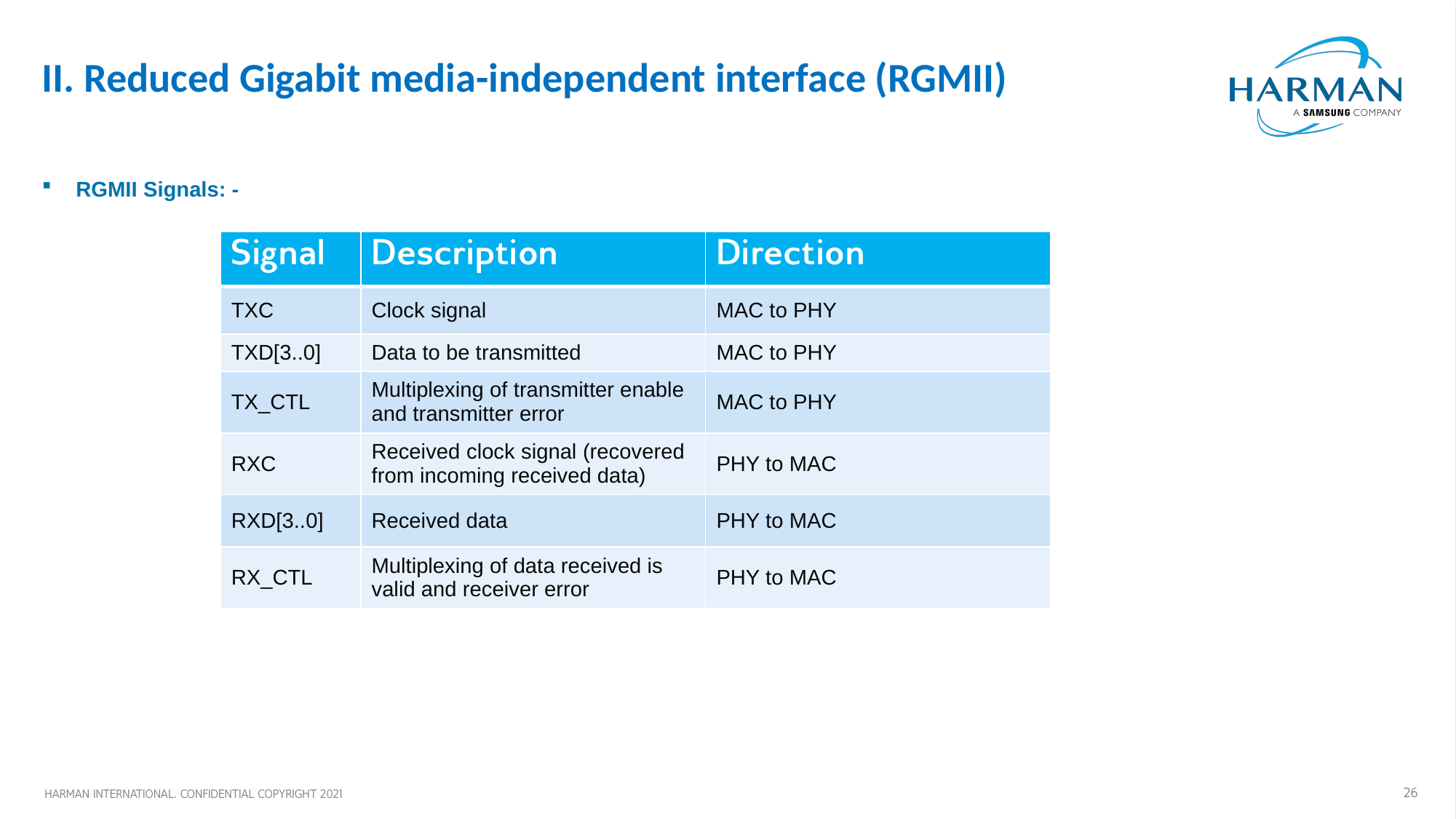

II. Reduced Gigabit media-independent interface (RGMII)

#

RGMII Signals: -

| Signal | Description | Direction |
| --- | --- | --- |
| TXC | Clock signal | MAC to PHY |
| TXD[3..0] | Data to be transmitted | MAC to PHY |
| TX\_CTL | Multiplexing of transmitter enable and transmitter error | MAC to PHY |
| RXC | Received clock signal (recovered from incoming received data) | PHY to MAC |
| RXD[3..0] | Received data | PHY to MAC |
| RX\_CTL | Multiplexing of data received is valid and receiver error | PHY to MAC |